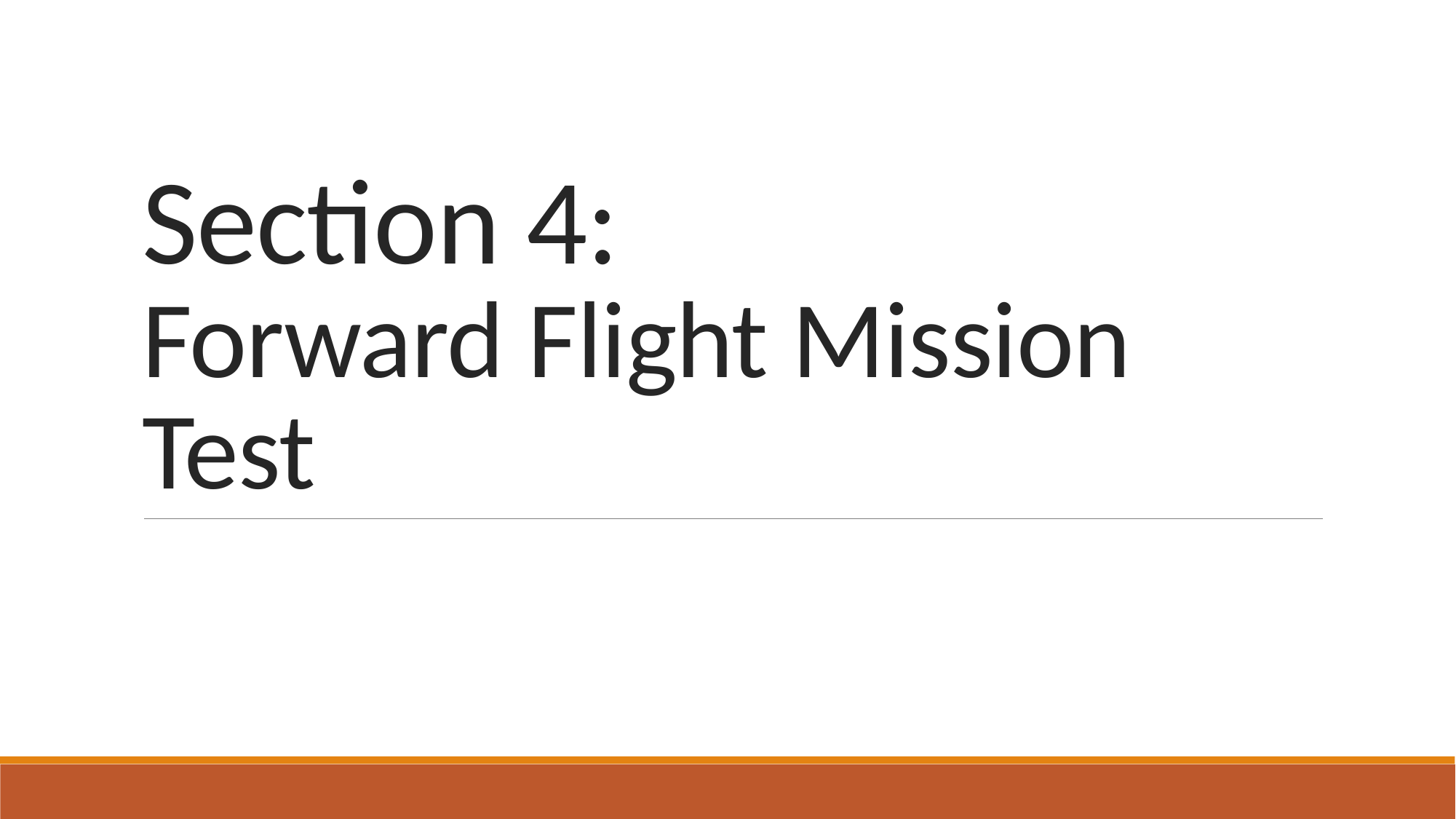

# Section 4: Forward Flight Mission Test